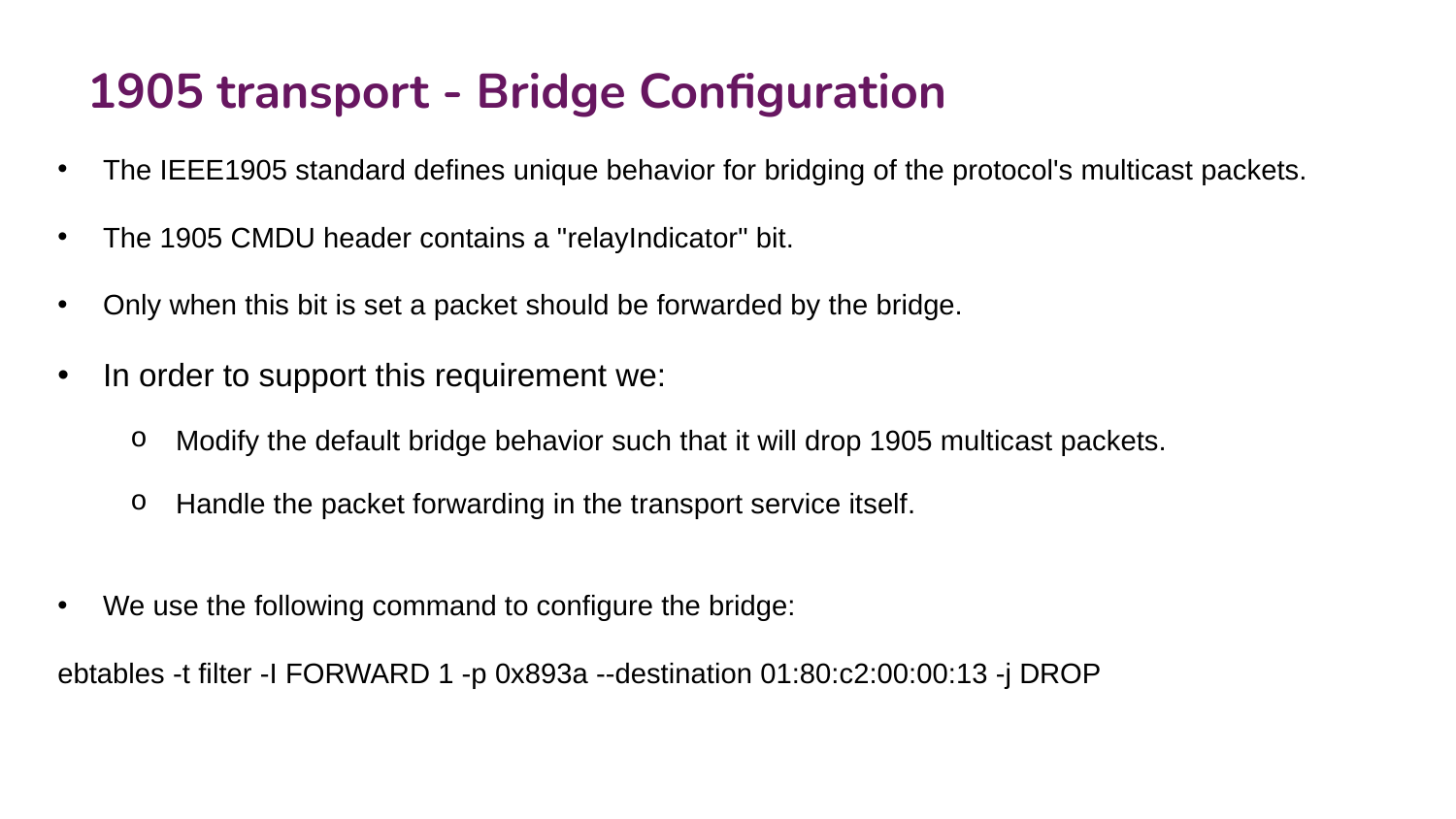

1905 transport - Bridge Configuration

The IEEE1905 standard defines unique behavior for bridging of the protocol's multicast packets.

The 1905 CMDU header contains a "relayIndicator" bit.

Only when this bit is set a packet should be forwarded by the bridge.

In order to support this requirement we:
Modify the default bridge behavior such that it will drop 1905 multicast packets.
Handle the packet forwarding in the transport service itself.

We use the following command to configure the bridge:

ebtables -t filter -I FORWARD 1 -p 0x893a --destination 01:80:c2:00:00:13 -j DROP